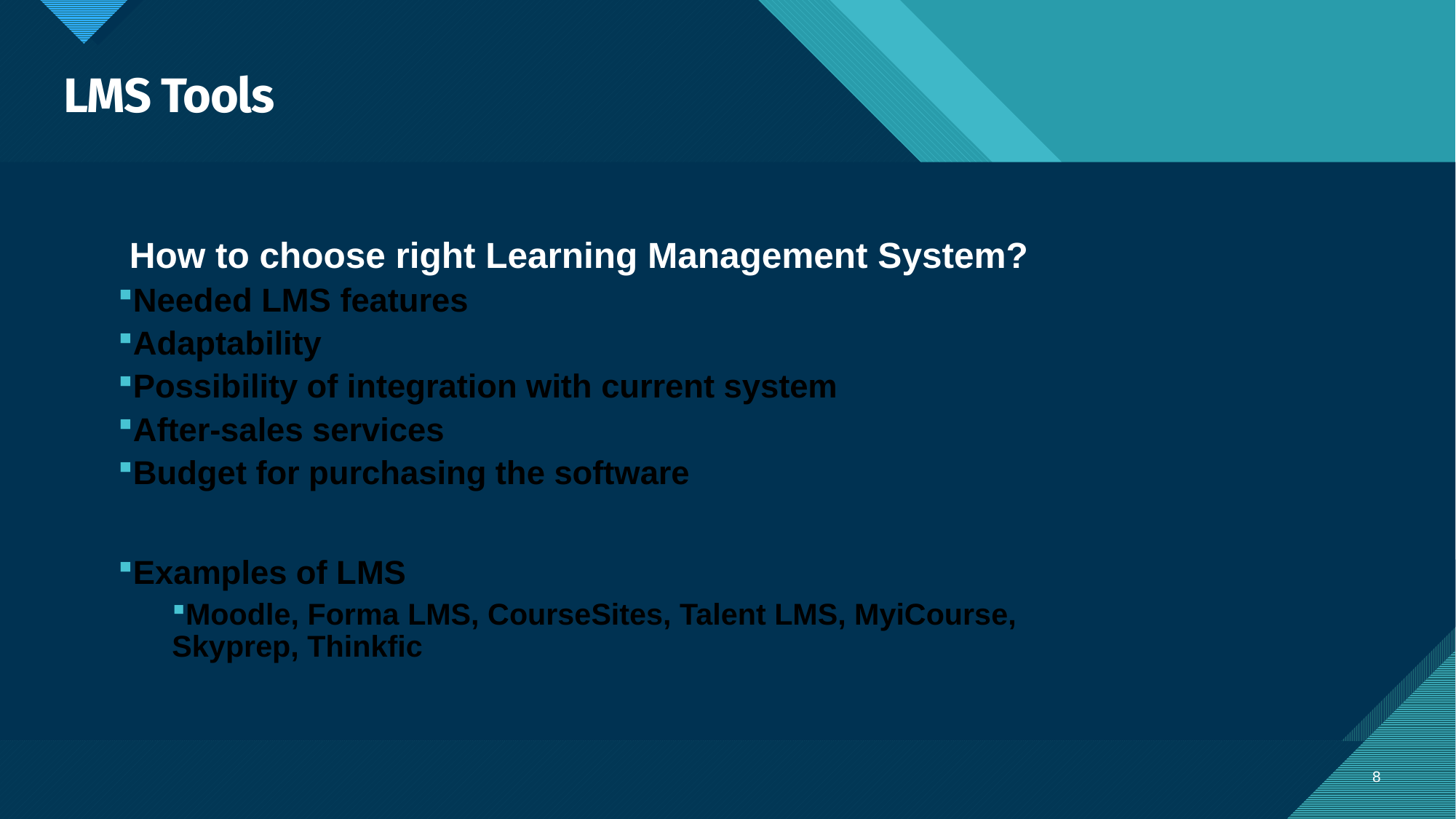

# LMS Tools
How to choose right Learning Management System?
Needed LMS features
Adaptability
Possibility of integration with current system
After-sales services
Budget for purchasing the software

Examples of LMS
Moodle, Forma LMS, CourseSites, Talent LMS, MyiCourse, Skyprep, Thinkfic
8